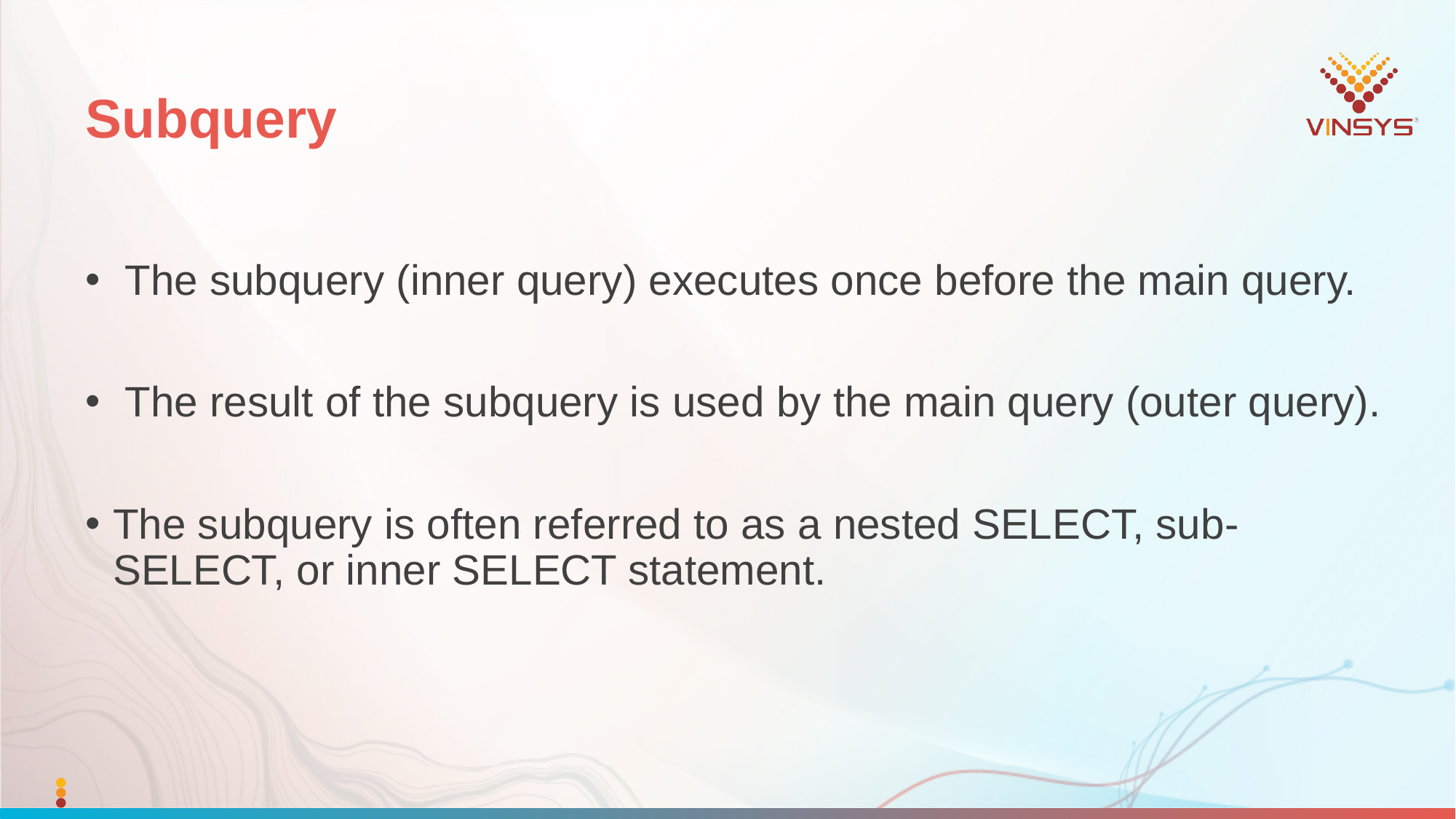

# Subquery

 The subquery (inner query) executes once before the main query.

 The result of the subquery is used by the main query (outer query).

The subquery is often referred to as a nested SELECT, sub-SELECT, or inner SELECT statement.